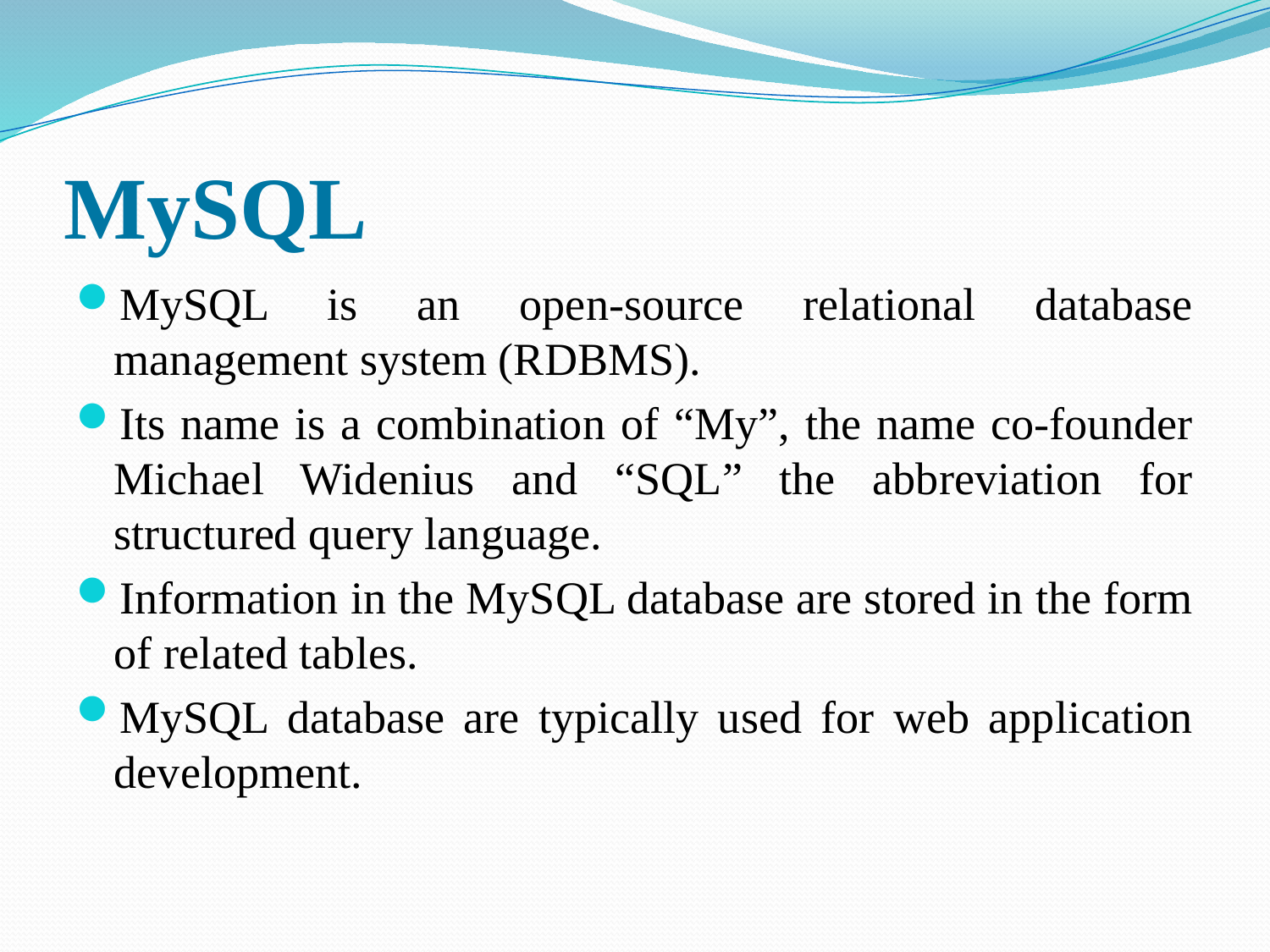

# MySQL
MySQL is an open-source relational database management system (RDBMS).
Its name is a combination of “My”, the name co-founder Michael Widenius and “SQL” the abbreviation for structured query language.
Information in the MySQL database are stored in the form of related tables.
MySQL database are typically used for web application development.